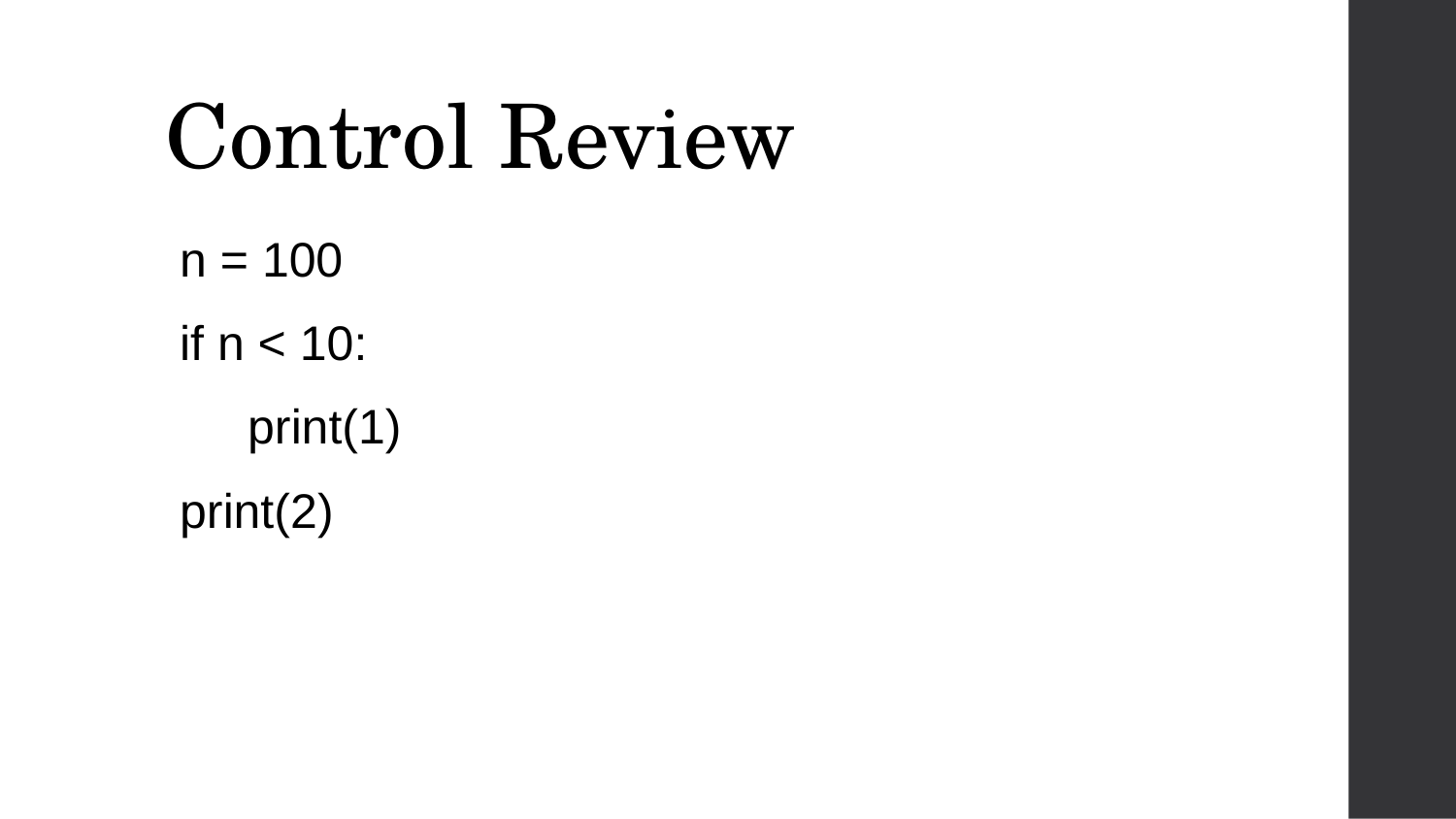

# Control Review
n = 100
if n < 10:
     print(1)
print(2)